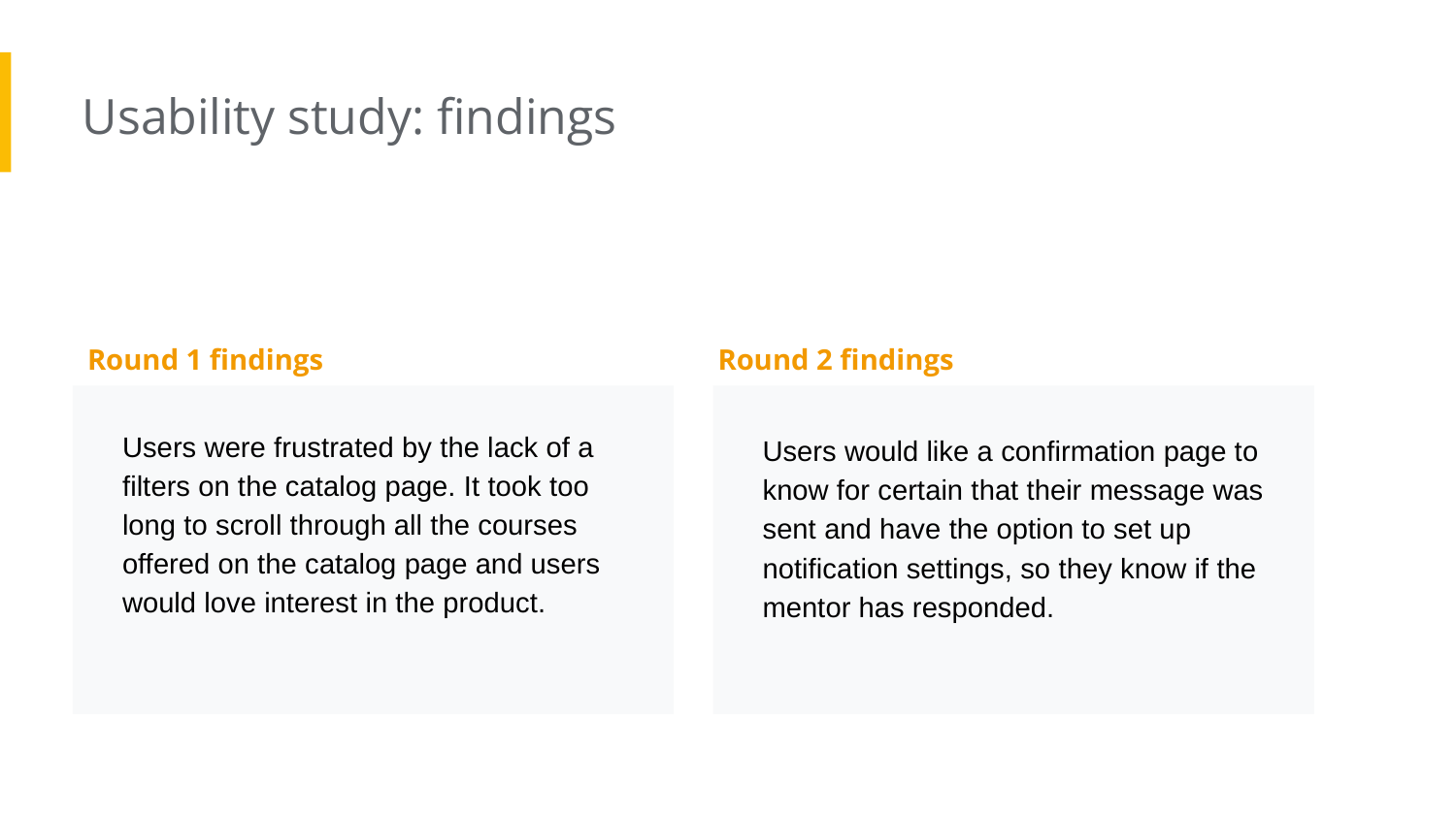

Usability study: findings
Round 1 findings
Round 2 findings

Users were frustrated by the lack of a filters on the catalog page. It took too long to scroll through all the courses offered on the catalog page and users would love interest in the product.
Users would like a confirmation page to know for certain that their message was sent and have the option to set up notification settings, so they know if the mentor has responded.